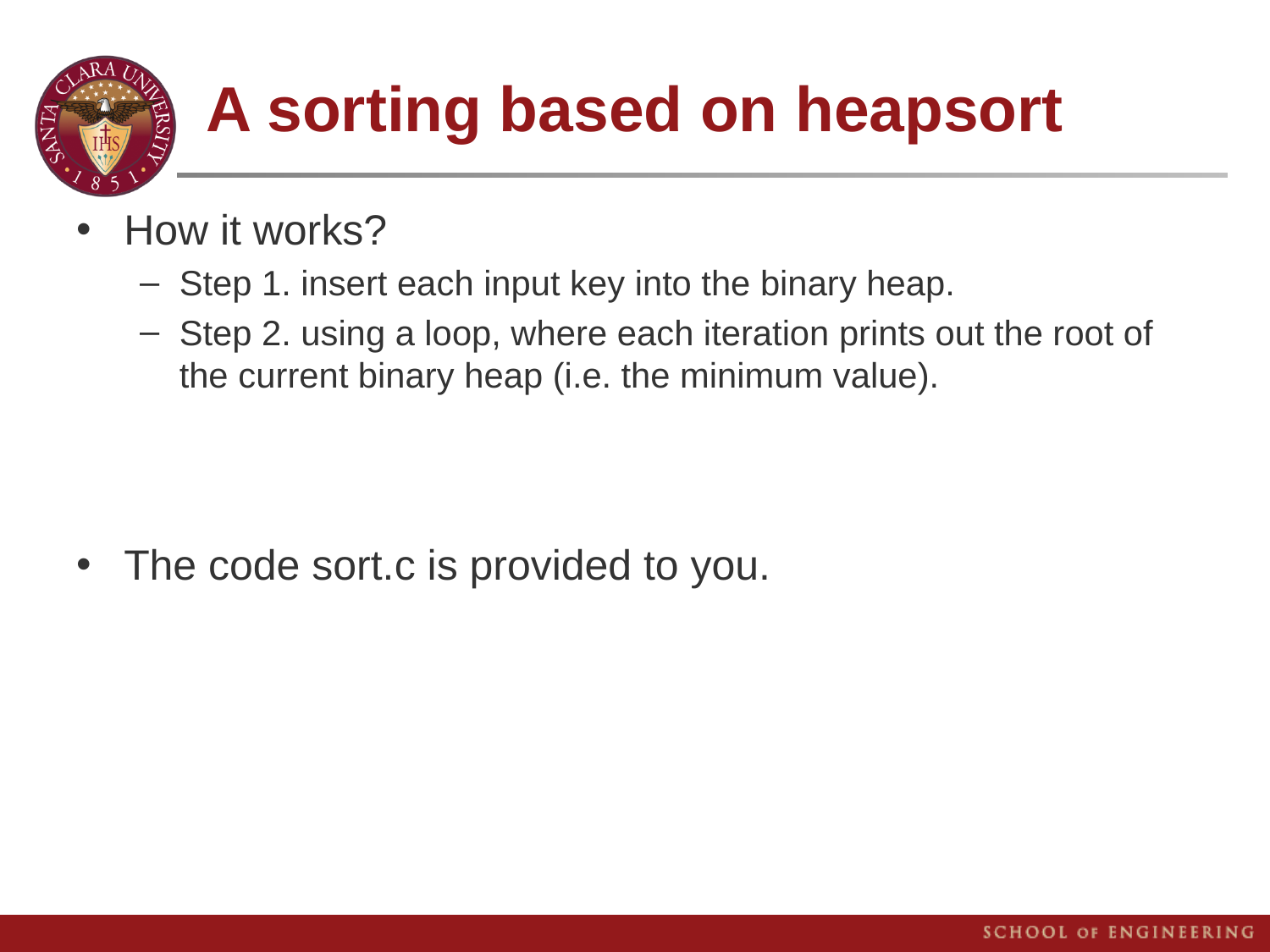

# A sorting based on heapsort
How it works?
Step 1. insert each input key into the binary heap.
Step 2. using a loop, where each iteration prints out the root of the current binary heap (i.e. the minimum value).

The code sort.c is provided to you.